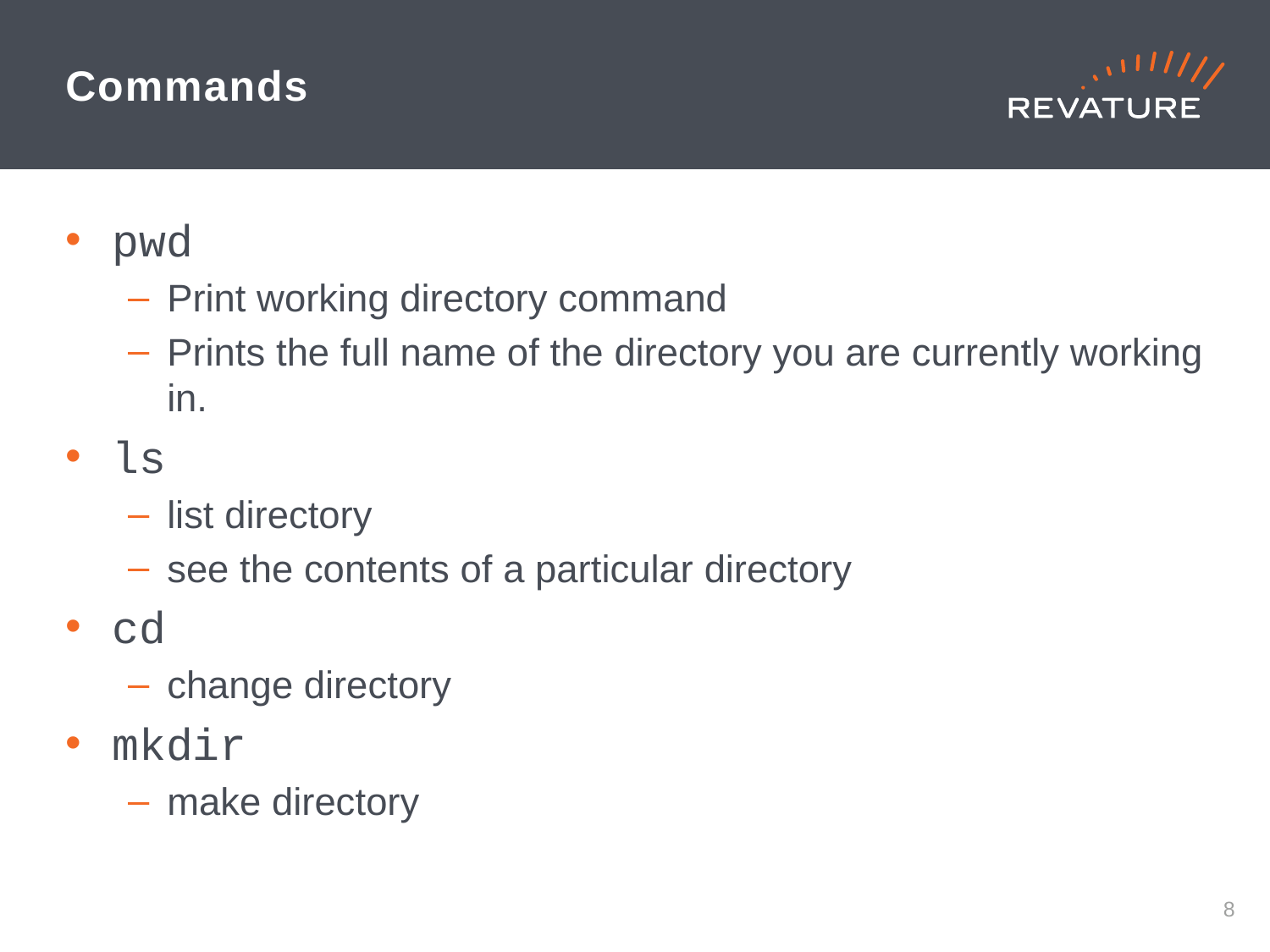

# Commands
pwd
Print working directory command
Prints the full name of the directory you are currently working in.
ls
list directory
see the contents of a particular directory
cd
change directory
mkdir
make directory
8